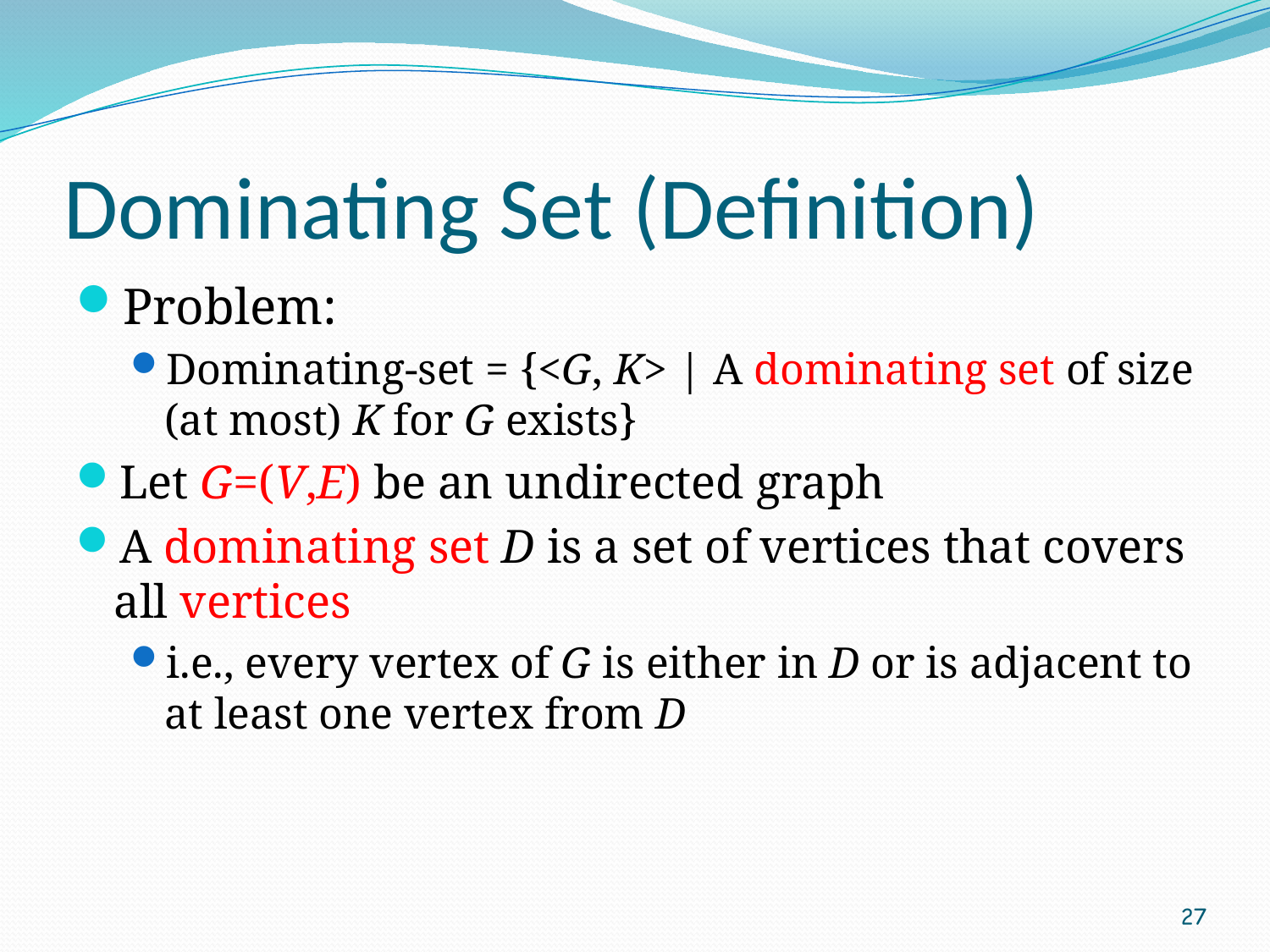

# Dominating Set (Definition)
Problem:
Dominating-set = {<G, K> | A dominating set of size (at most) K for G exists}
Let G=(V,E) be an undirected graph
A dominating set D is a set of vertices that covers all vertices
i.e., every vertex of G is either in D or is adjacent to at least one vertex from D
27